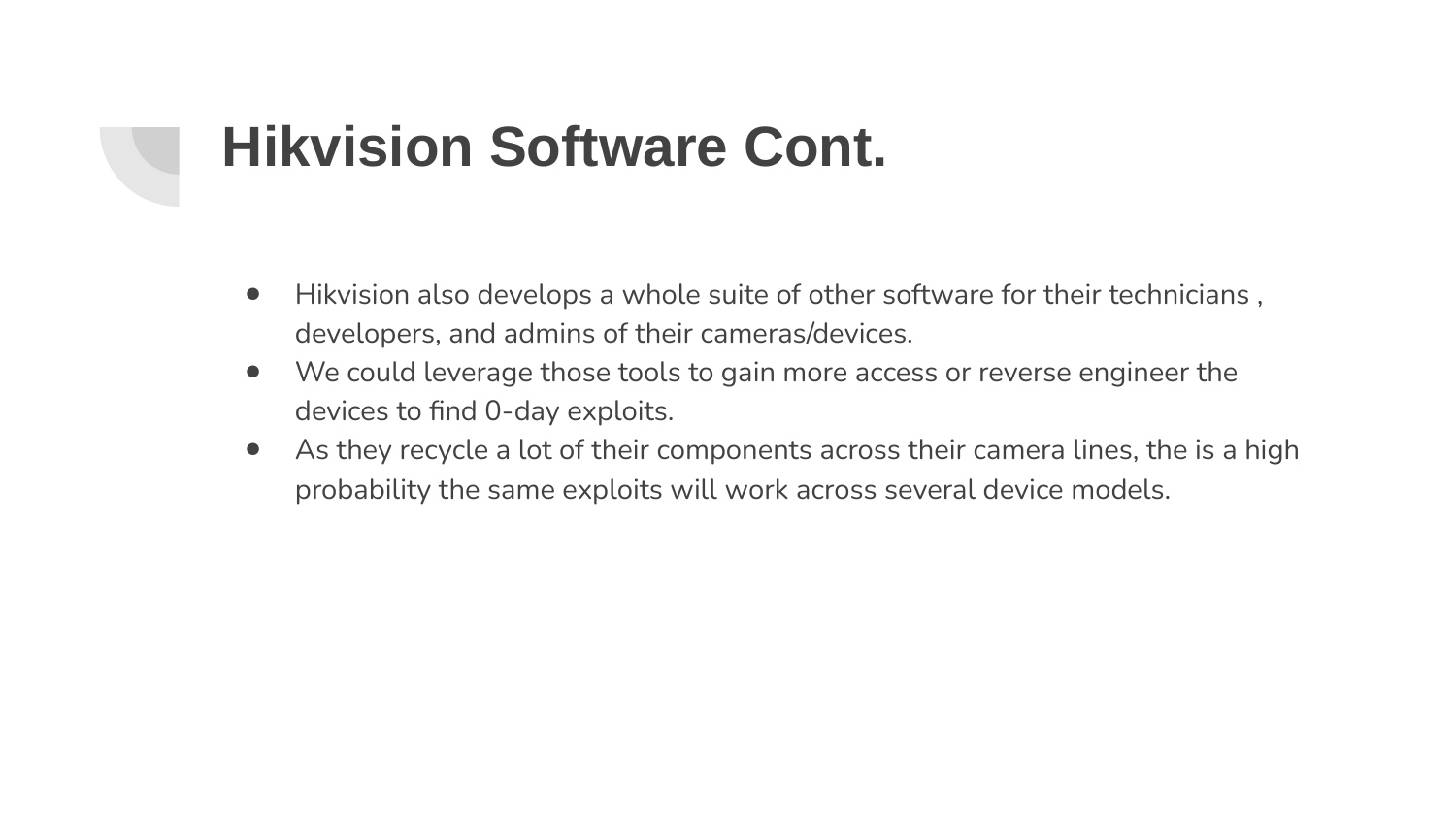

# Hikvision Software Cont.
Hikvision also develops a whole suite of other software for their technicians , developers, and admins of their cameras/devices.
We could leverage those tools to gain more access or reverse engineer the devices to find 0-day exploits.
As they recycle a lot of their components across their camera lines, the is a high probability the same exploits will work across several device models.